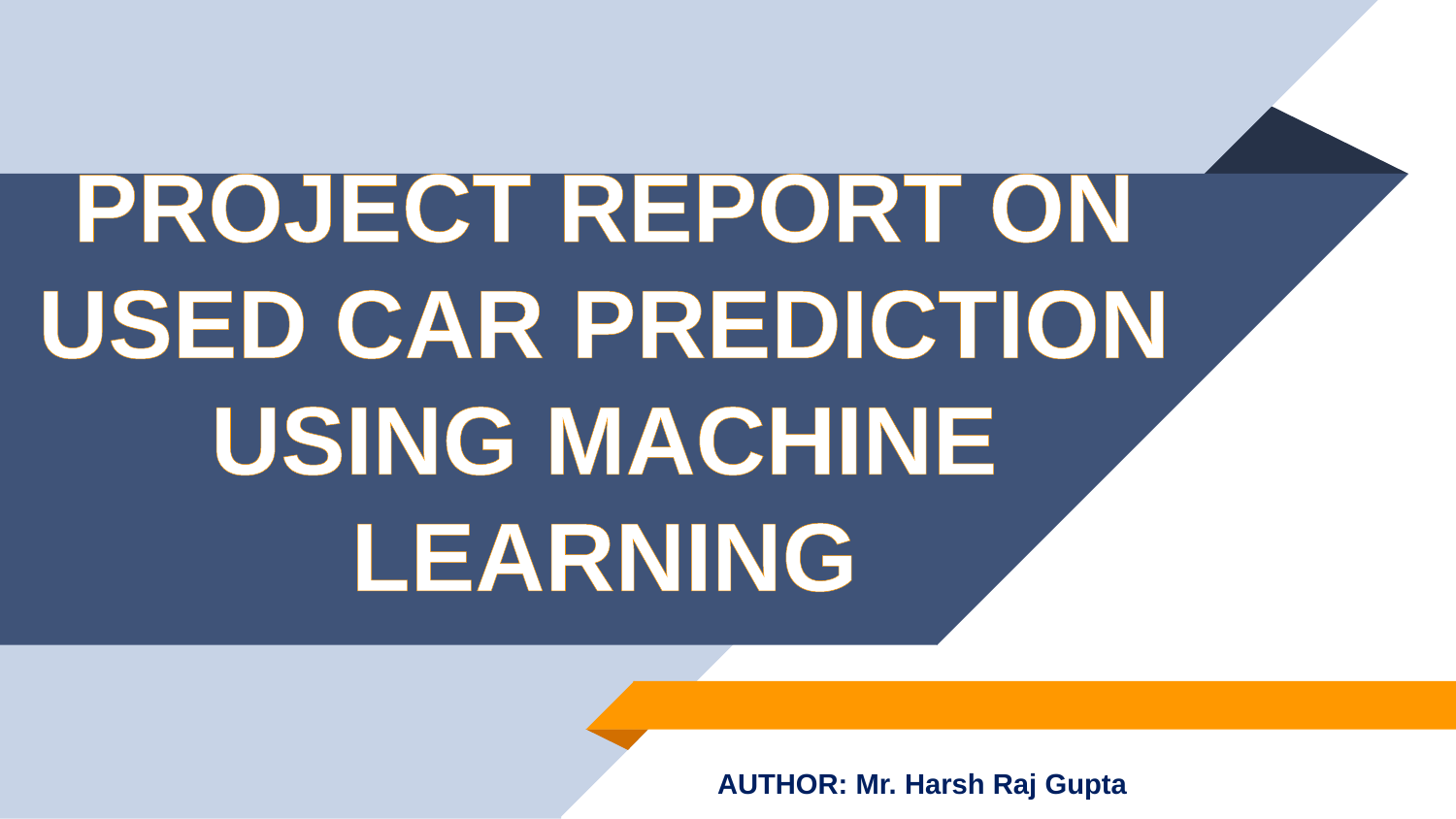

# PROJECT REPORT ON USED CAR PREDICTION USING MACHINE LEARNING
AUTHOR: Mr. Harsh Raj Gupta